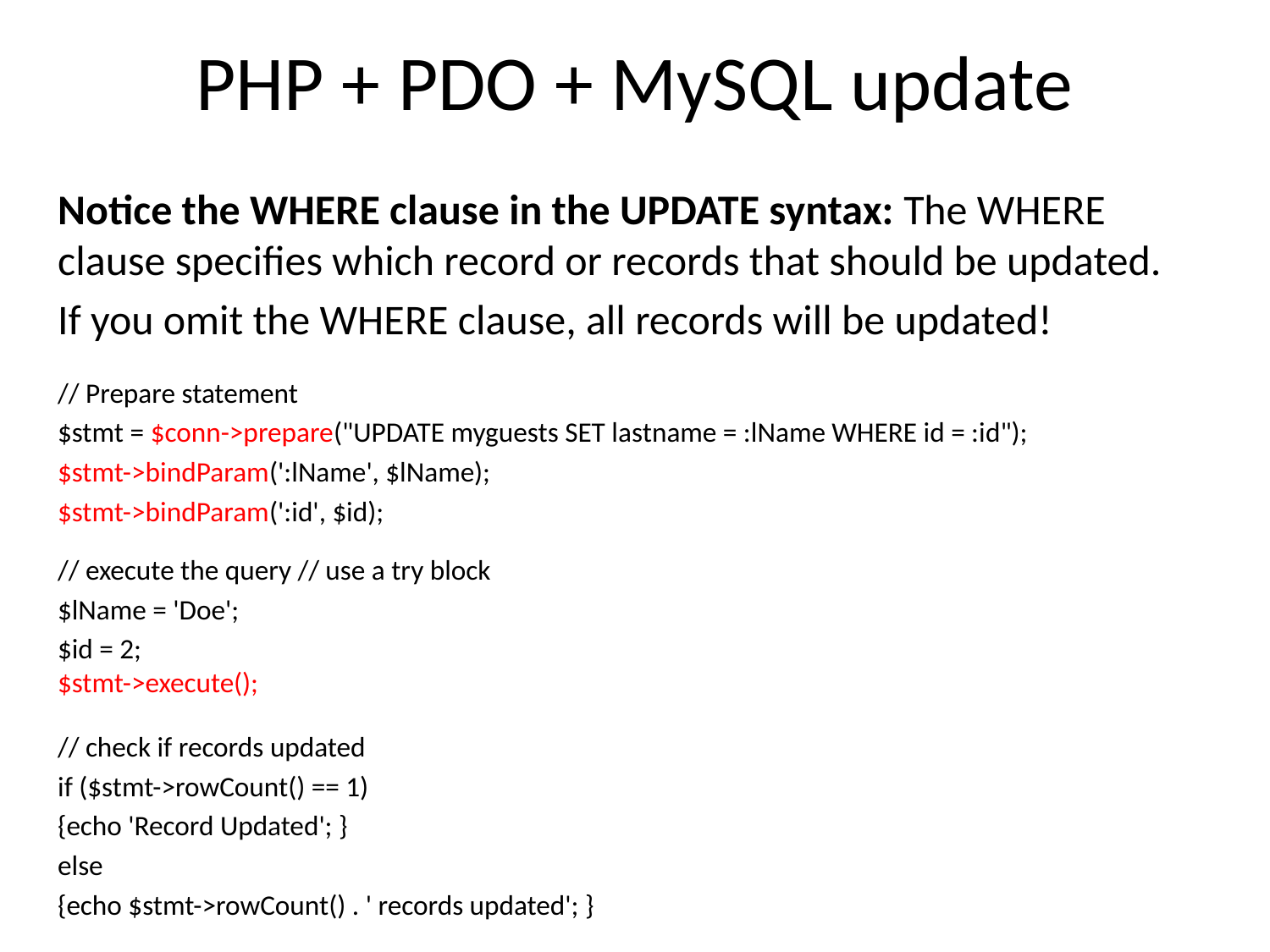

# PHP + PDO + MySQL update
Notice the WHERE clause in the UPDATE syntax: The WHERE clause specifies which record or records that should be updated.
If you omit the WHERE clause, all records will be updated!

// Prepare statement
$stmt = $conn->prepare("UPDATE myguests SET lastname = :lName WHERE id = :id");
$stmt->bindParam(':lName', $lName);
$stmt->bindParam(':id', $id);

// execute the query // use a try block
$lName = 'Doe';
$id = 2;
$stmt->execute();

// check if records updated
if ($stmt->rowCount() == 1)
{echo 'Record Updated'; }
else
{echo $stmt->rowCount() . ' records updated'; }